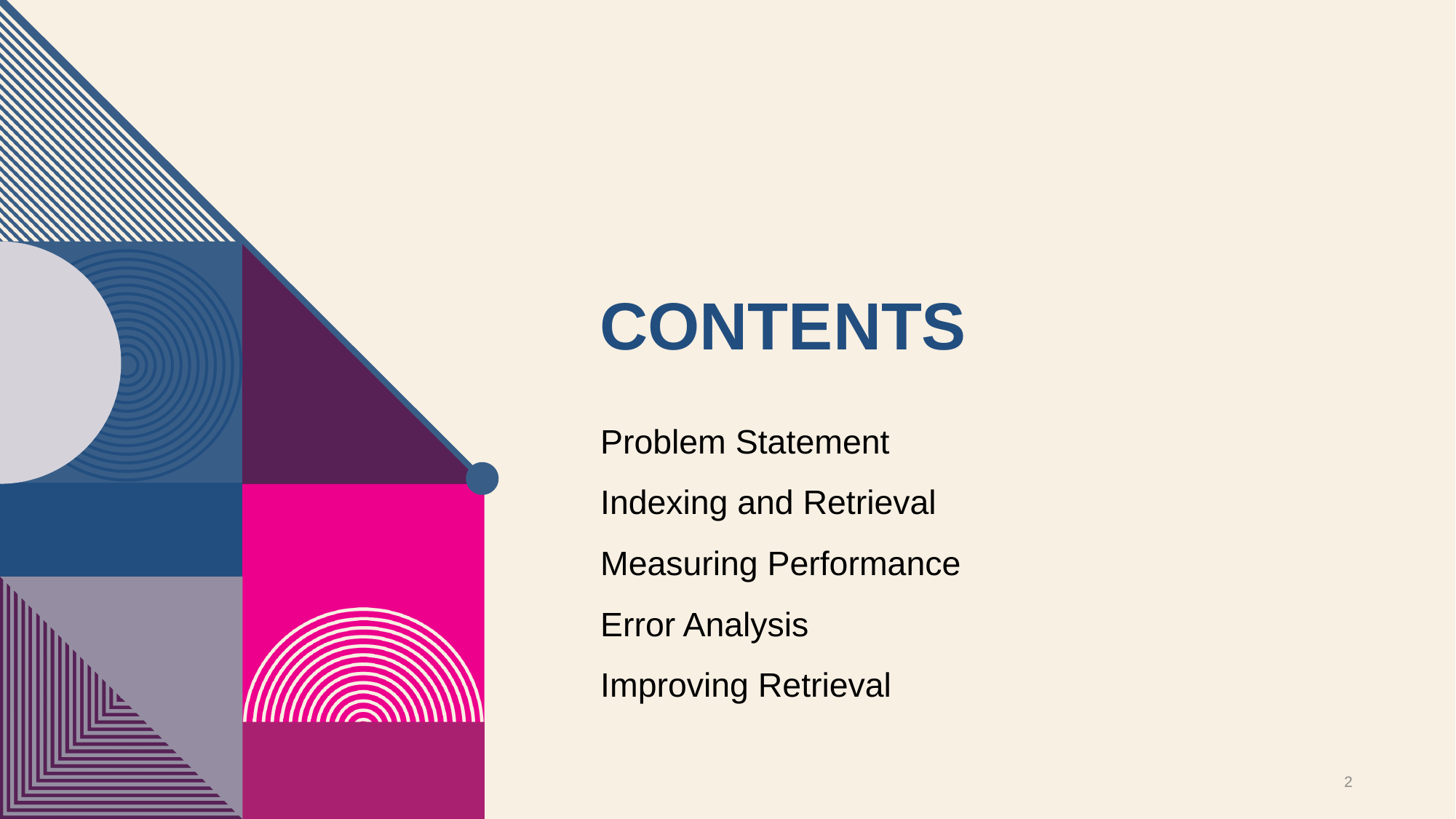

# contents
Problem Statement
Indexing and Retrieval
Measuring Performance
Error Analysis
Improving Retrieval
2